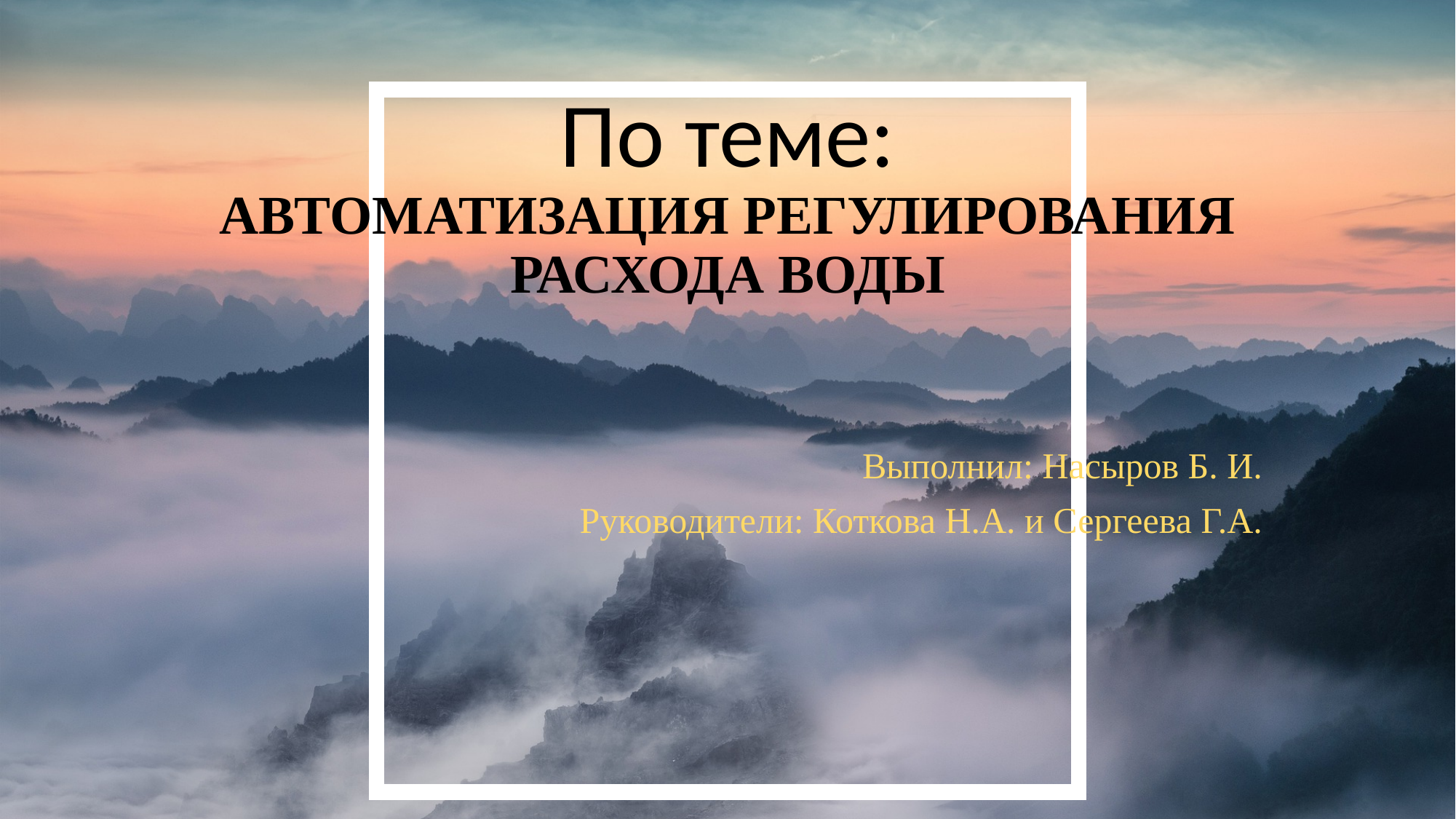

# По теме: АВТОМАТИЗАЦИЯ РЕГУЛИРОВАНИЯ РАСХОДА ВОДЫ
Выполнил: Насыров Б. И.
Руководители: Коткова Н.А. и Сергеева Г.А.